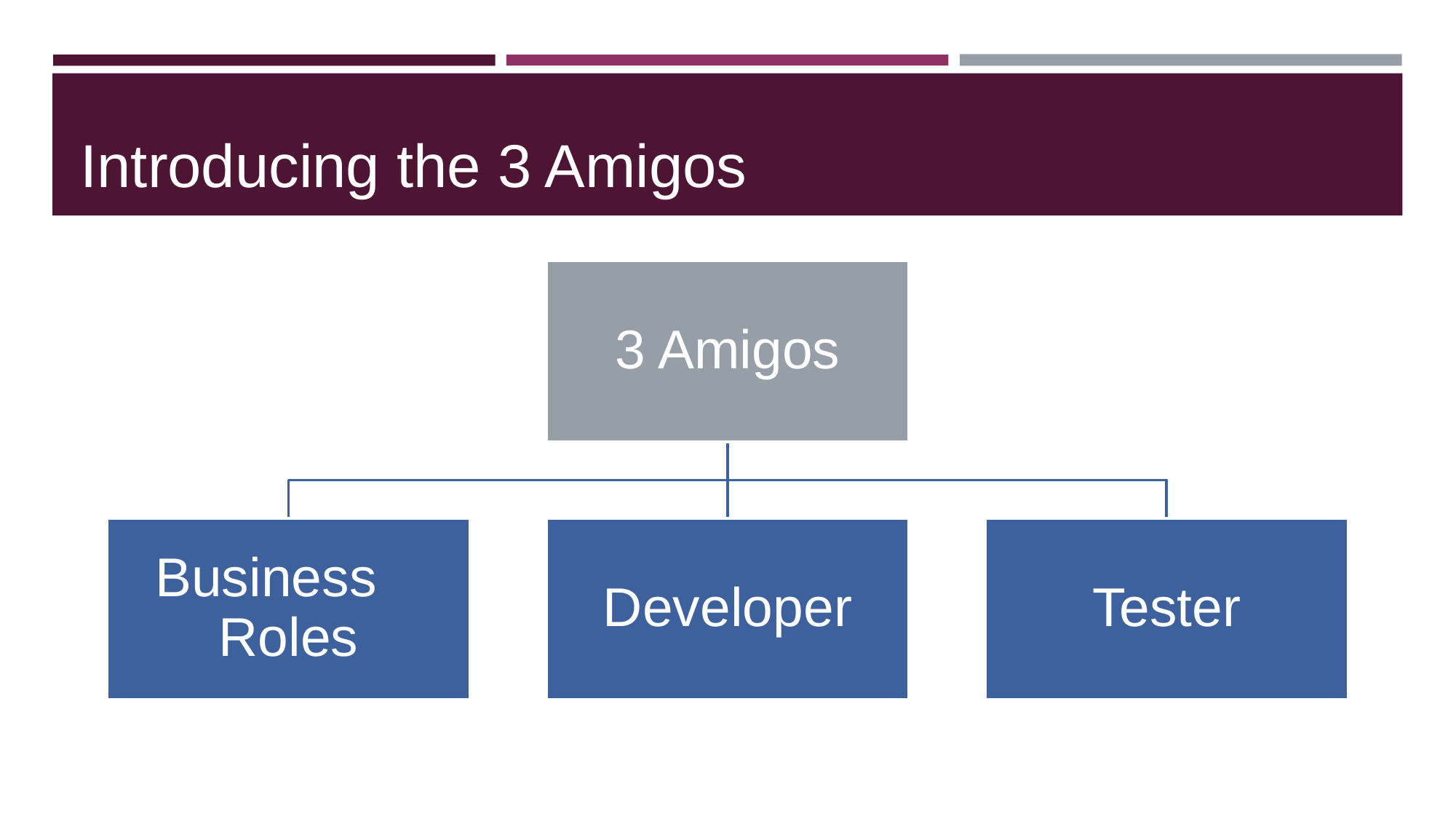

# Introducing the 3 Amigos

3 Amigos

Business    Roles

Developer

Tester